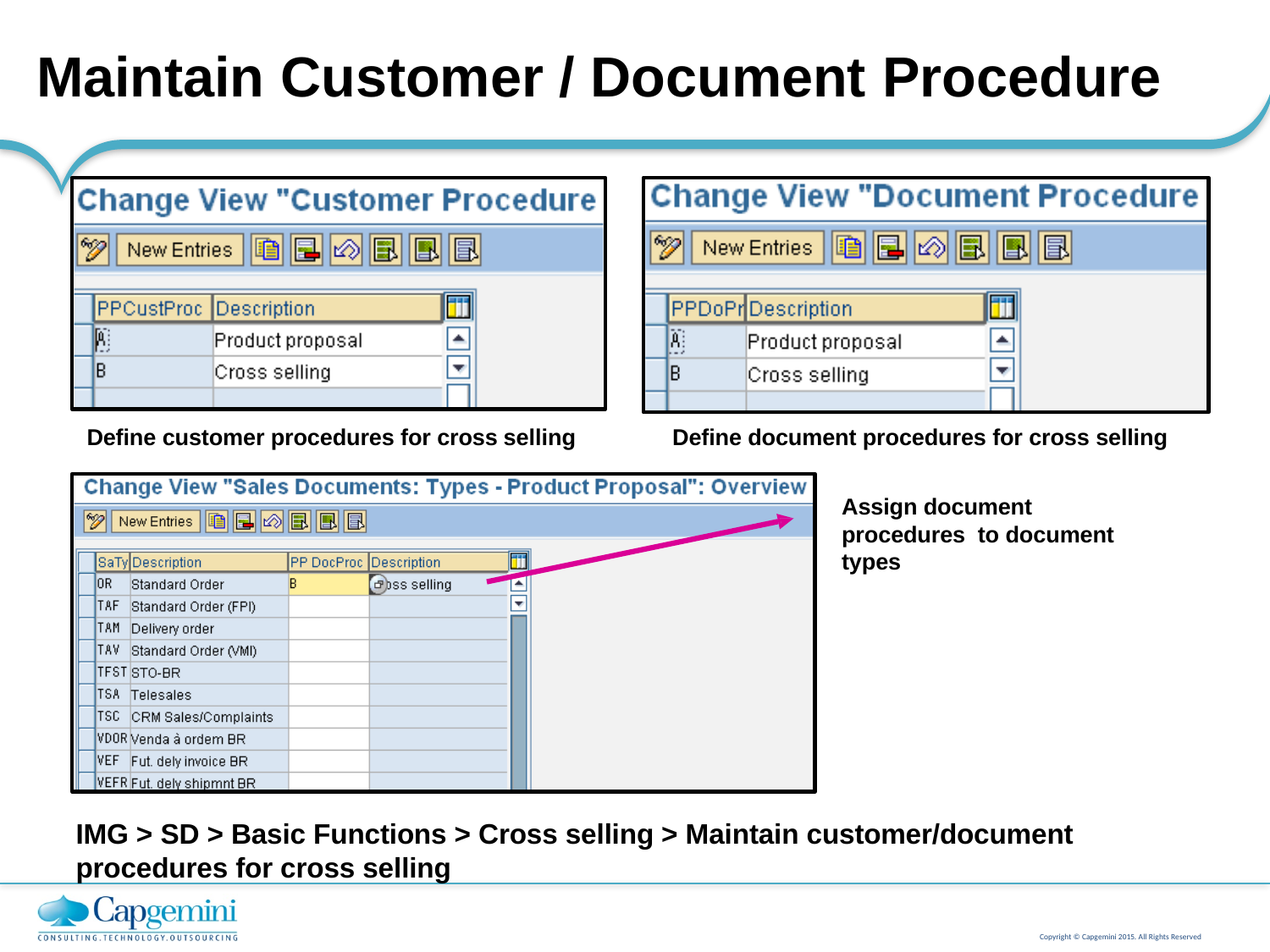

# Maintain Customer / Document Procedure

Define customer procedures for cross selling
Define document procedures for cross selling

Assign document procedures  to document types

IMG > SD > Basic Functions > Cross selling > Maintain customer/document  procedures for cross selling